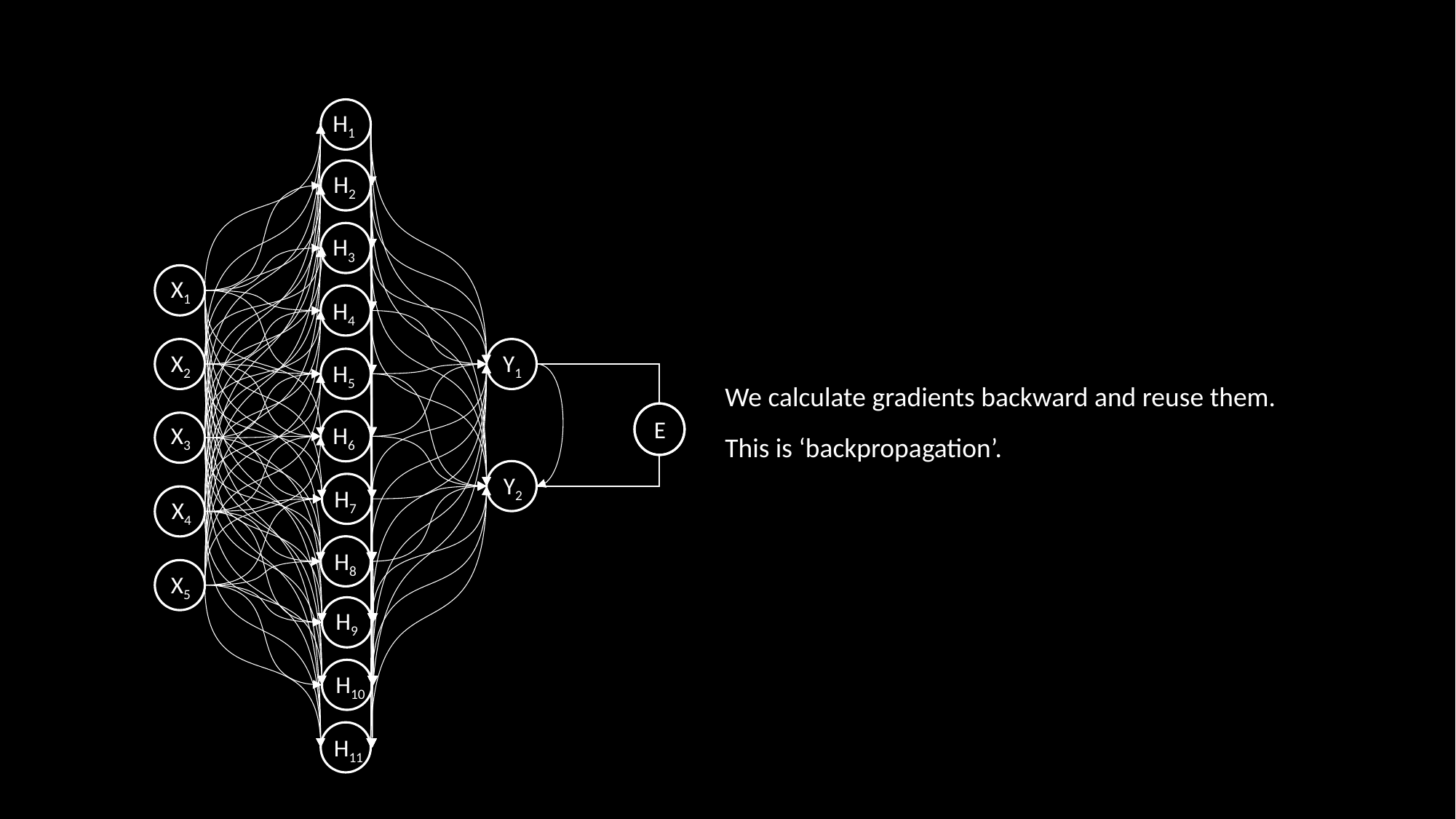

H1

H2

H3

H4

H5

X1

Y1
X2

H11

H10

H9

H8

H7

H6
We calculate gradients backward and reuse them.

E

X3
This is ‘backpropagation’.

Y2

X4

X5